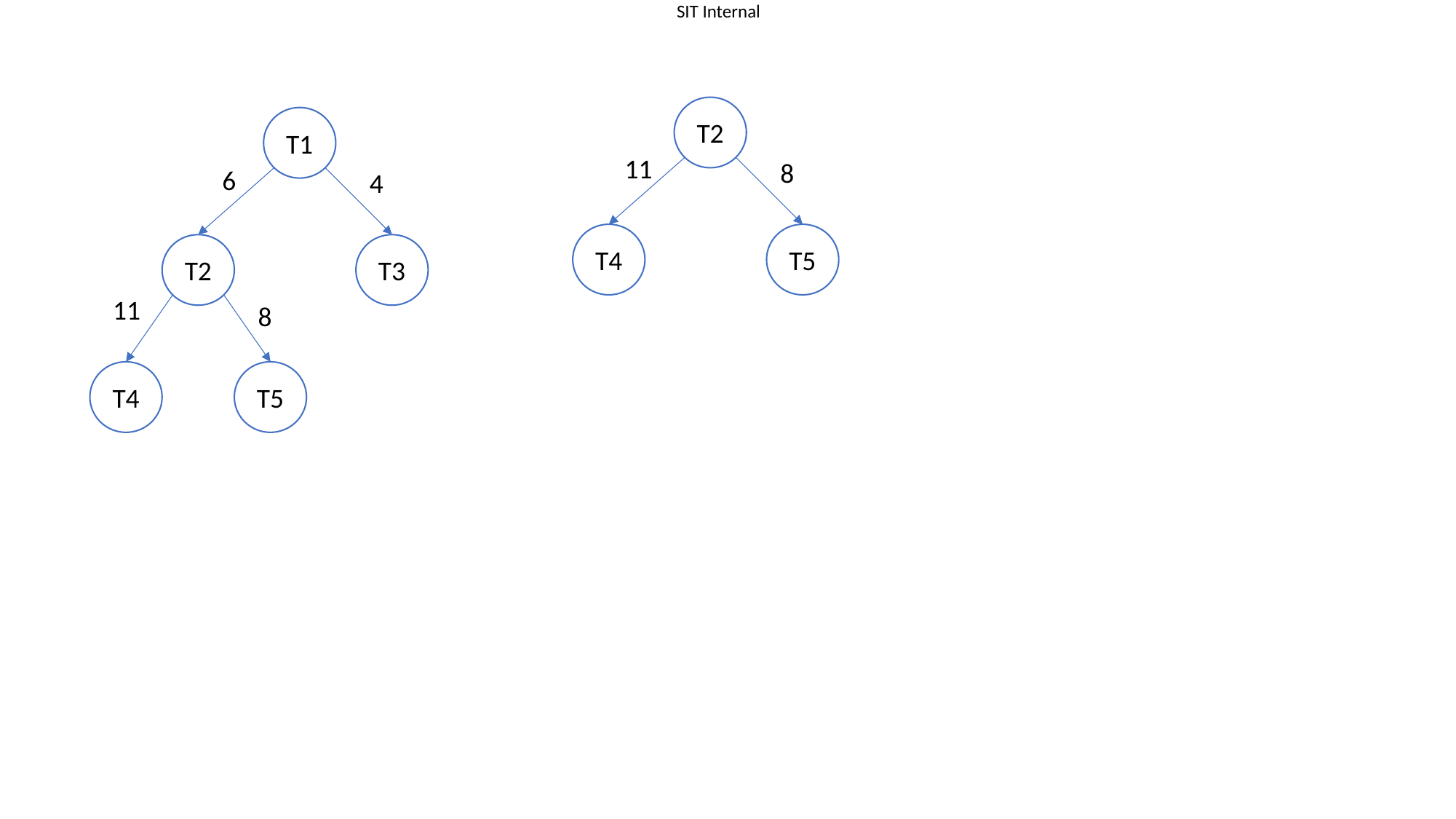

T2
T1
11
8
6
4
T4
T5
T2
T3
11
8
T5
T4